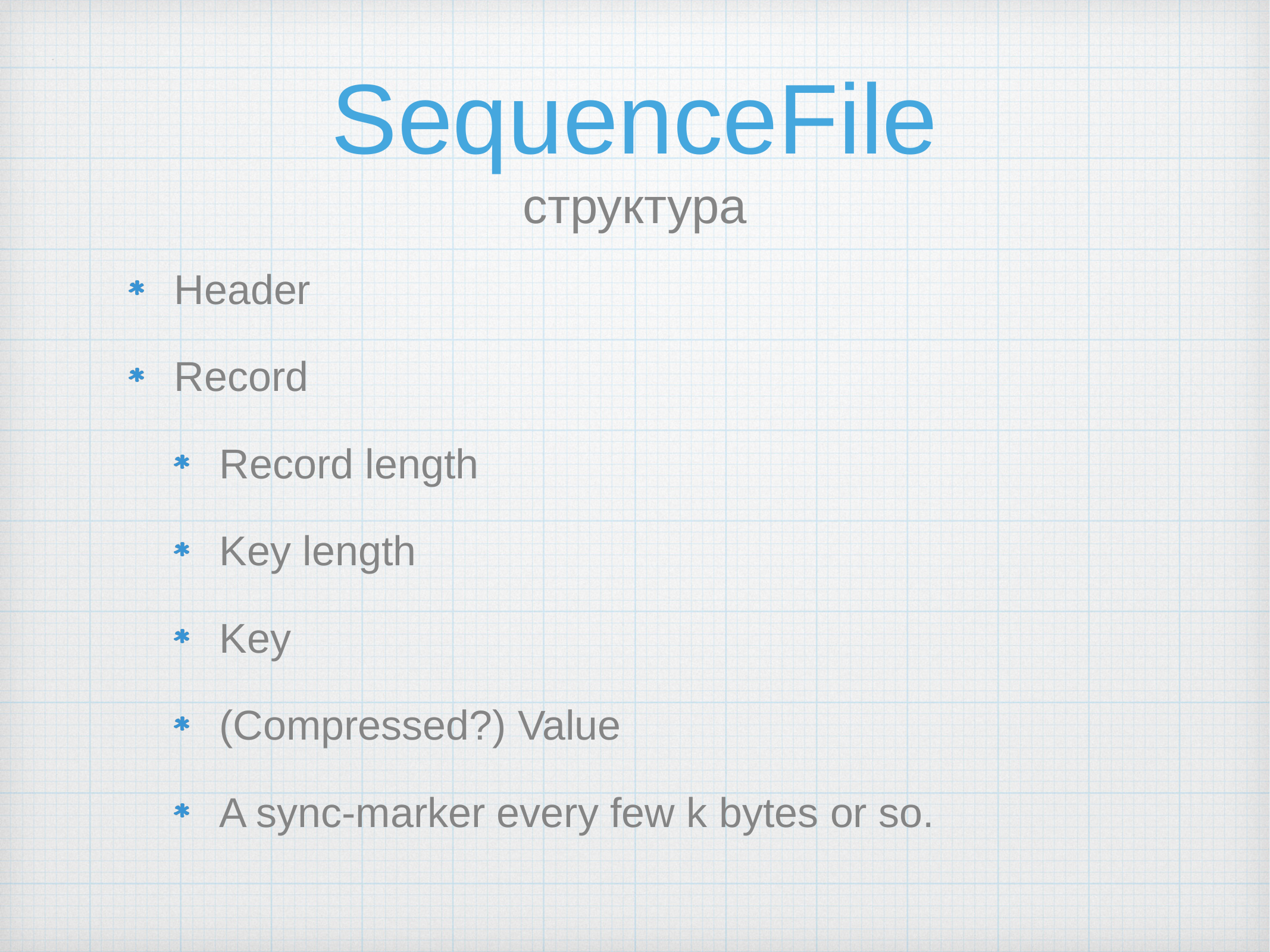

# SequenceFile
структура
Header
Record
Record length
Key length
Key
(Compressed?) Value
A sync-marker every few k bytes or so.